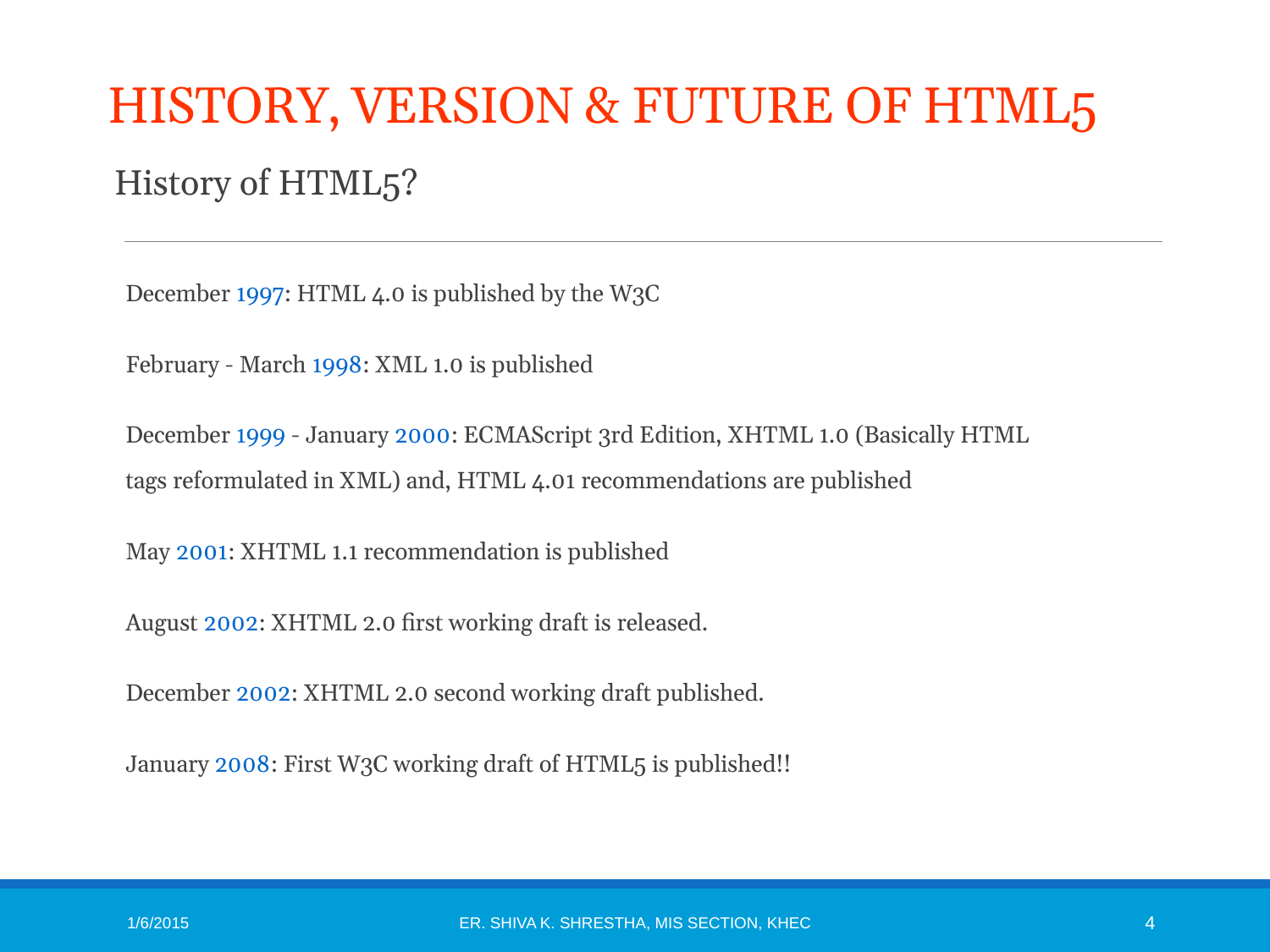

# HISTORY, VERSION & FUTURE OF HTML5
History of HTML5?

December 1997: HTML 4.0 is published by the W3C
February - March 1998: XML 1.0 is published
December 1999 - January 2000: ECMAScript 3rd Edition, XHTML 1.0 (Basically HTML
tags reformulated in XML) and, HTML 4.01 recommendations are published
May 2001: XHTML 1.1 recommendation is published
August 2002: XHTML 2.0 first working draft is released.
December 2002: XHTML 2.0 second working draft published.
January 2008: First W3C working draft of HTML5 is published!!
1/6/2015
Er. Shiva K. Shrestha, MIS Section, KhEC
4